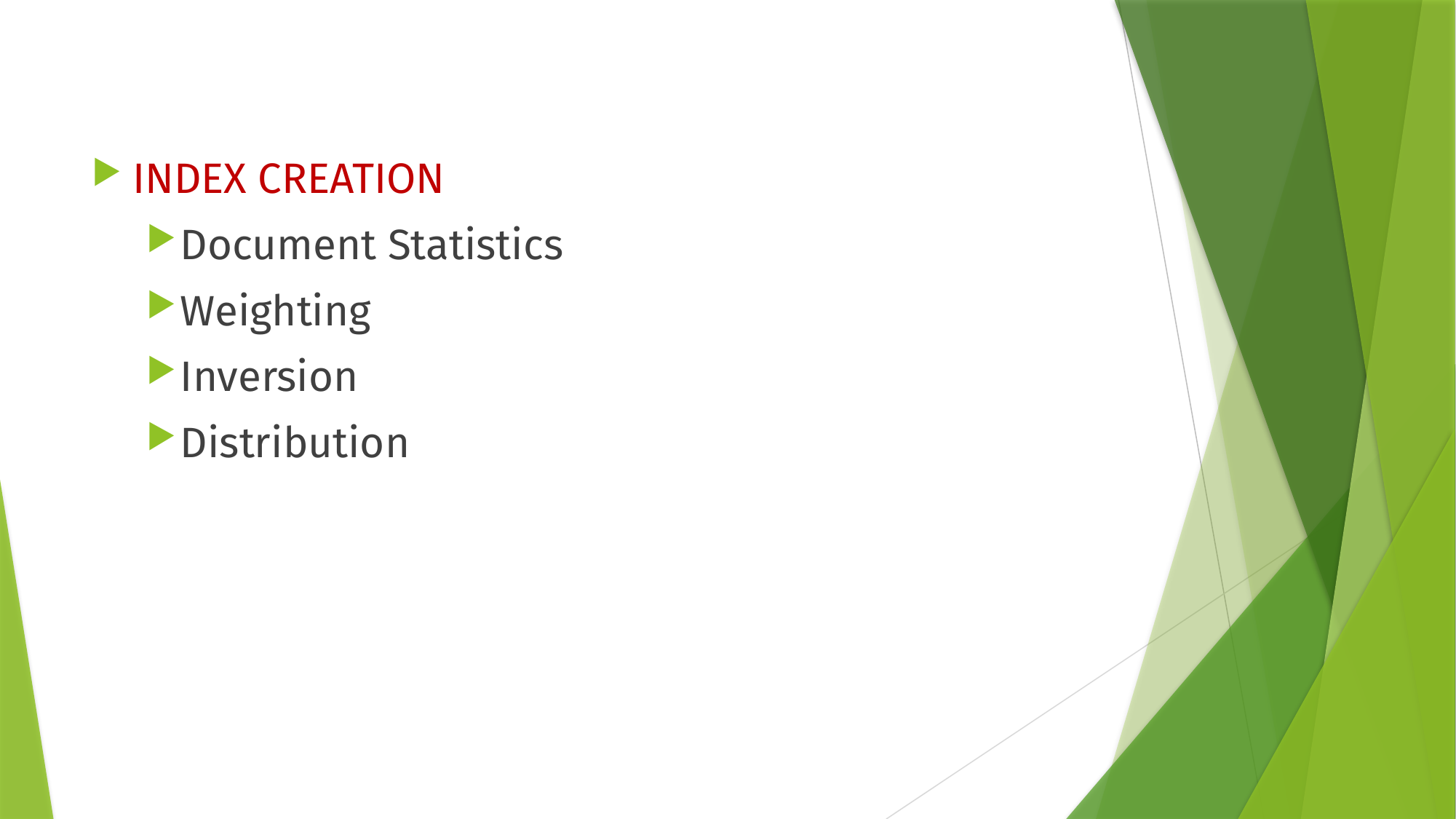

INDEX CREATION
Document Statistics
Weighting
Inversion
Distribution